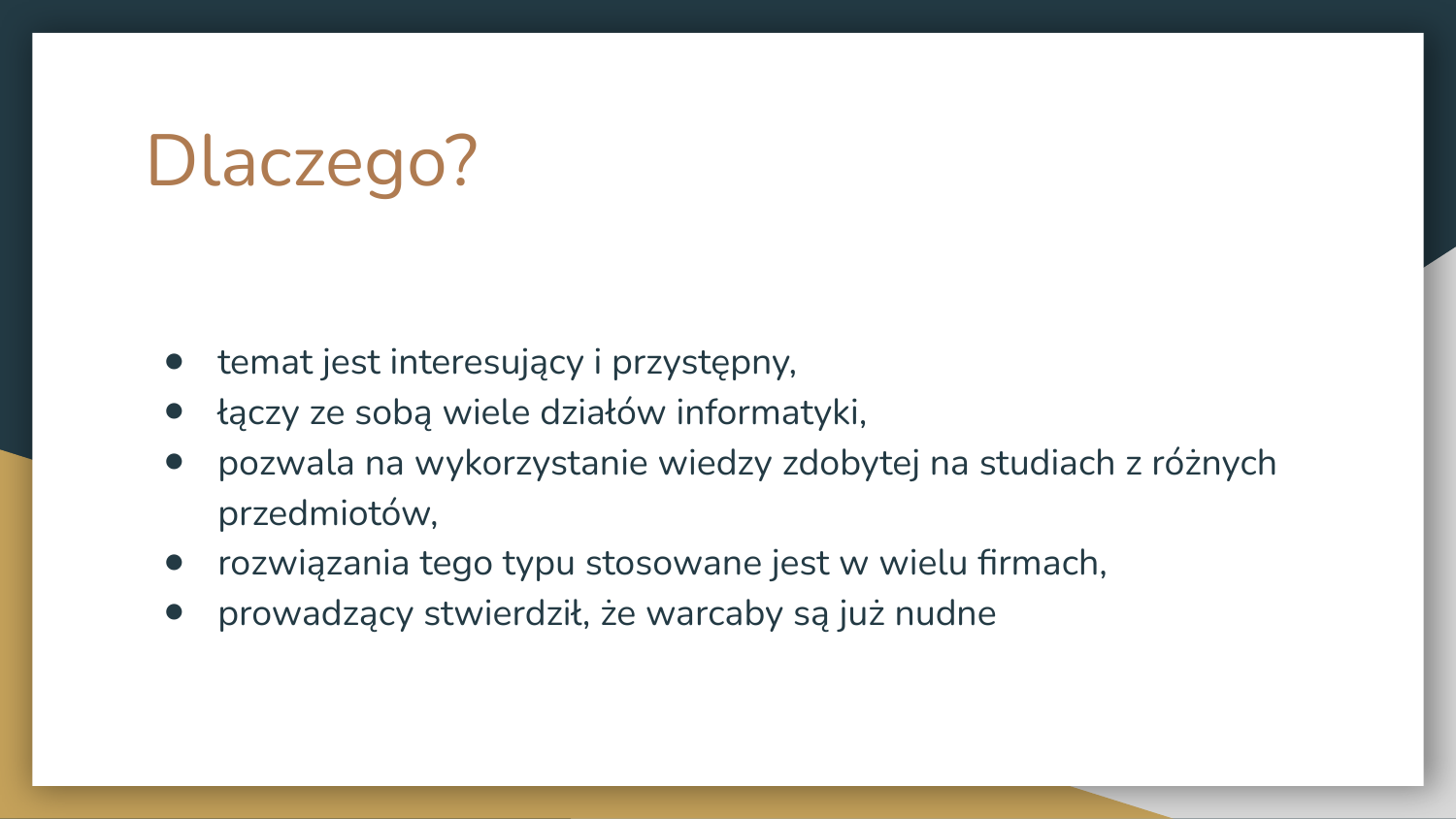

# Dlaczego?
temat jest interesujący i przystępny,
łączy ze sobą wiele działów informatyki,
pozwala na wykorzystanie wiedzy zdobytej na studiach z różnych przedmiotów,
rozwiązania tego typu stosowane jest w wielu firmach,
prowadzący stwierdził, że warcaby są już nudne